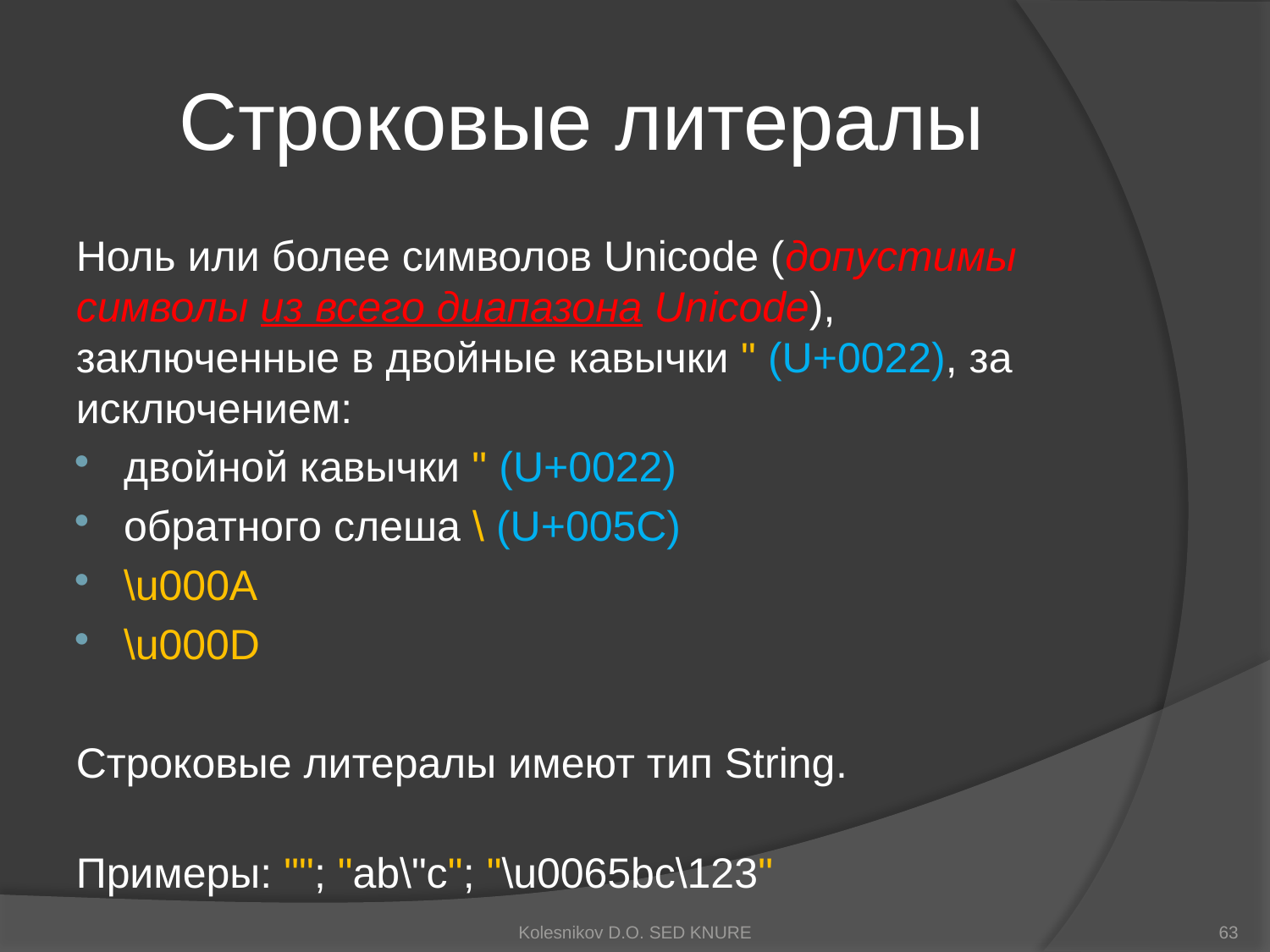

# Строковые литералы
Ноль или более символов Unicode (допустимы символы из всего диапазона Unicode), заключенные в двойные кавычки " (U+0022), за исключением:
двойной кавычки " (U+0022)
обратного слеша \ (U+005C)
\u000A
\u000D

Строковые литералы имеют тип String.
Примеры: ""; "ab\"c"; "\u0065bc\123"
Kolesnikov D.O. SED KNURE
63